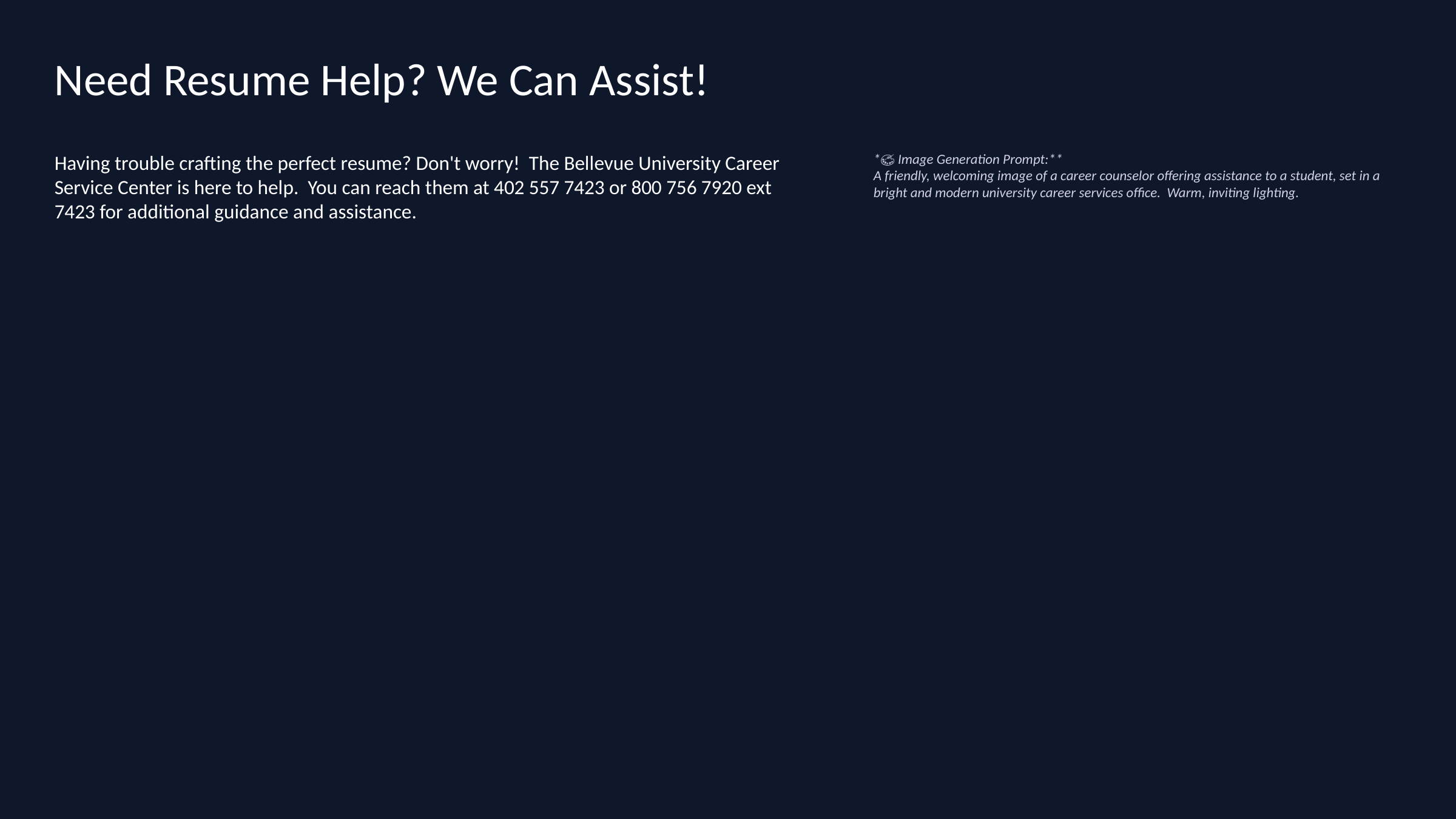

Need Resume Help? We Can Assist!

Having trouble crafting the perfect resume? Don't worry!  The Bellevue University Career Service Center is here to help.  You can reach them at 402 557 7423 or 800 756 7920 ext 7423 for additional guidance and assistance.

*🎨 Image Generation Prompt:**
A friendly, welcoming image of a career counselor offering assistance to a student, set in a bright and modern university career services office.  Warm, inviting lighting.